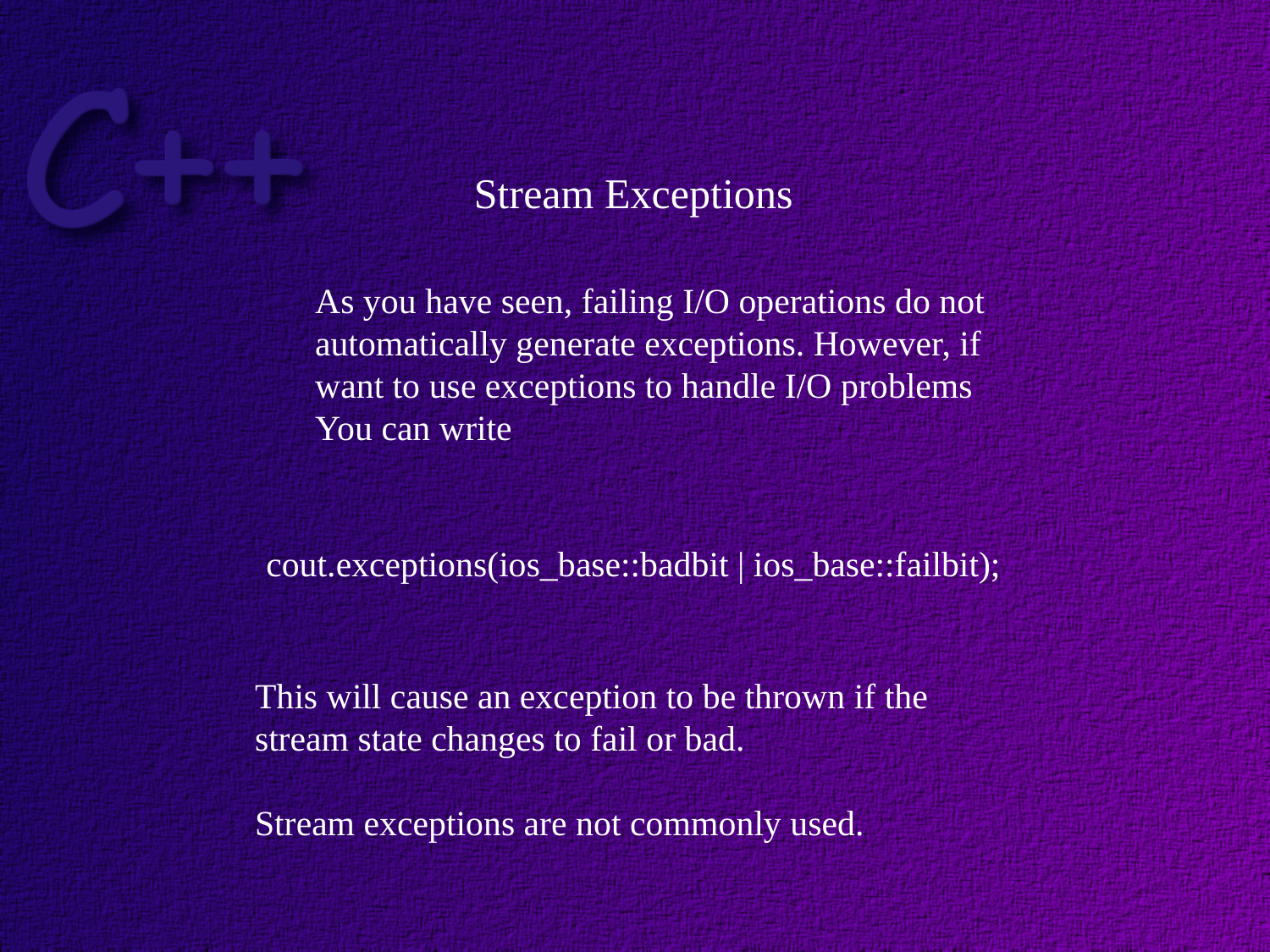

Stream Exceptions
As you have seen, failing I/O operations do not
automatically generate exceptions. However, if
want to use exceptions to handle I/O problems
You can write
cout.exceptions(ios_base::badbit | ios_base::failbit);
This will cause an exception to be thrown if the
stream state changes to fail or bad.

Stream exceptions are not commonly used.